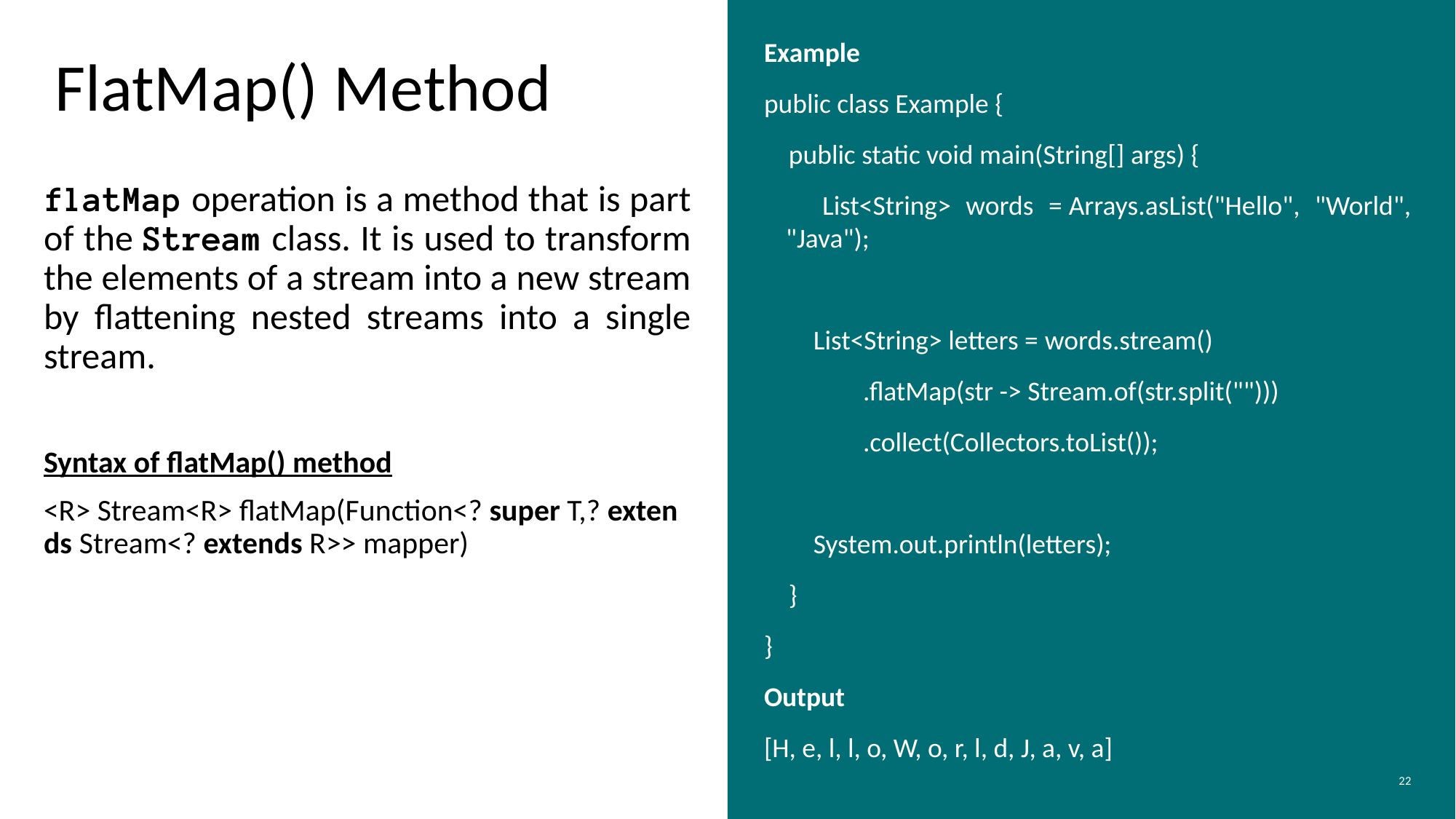

Example
public class Example {
    public static void main(String[] args) {
        List<String> words = Arrays.asList("Hello", "World", "Java");

        List<String> letters = words.stream()
                .flatMap(str -> Stream.of(str.split("")))
                .collect(Collectors.toList());

        System.out.println(letters);
    }
}
Output
[H, e, l, l, o, W, o, r, l, d, J, a, v, a]

# FlatMap() Method

flatMap operation is a method that is part of the Stream class. It is used to transform the elements of a stream into a new stream by flattening nested streams into a single stream.

Syntax of flatMap() method
<R> Stream<R> flatMap(Function<? super T,? extends Stream<? extends R>> mapper)